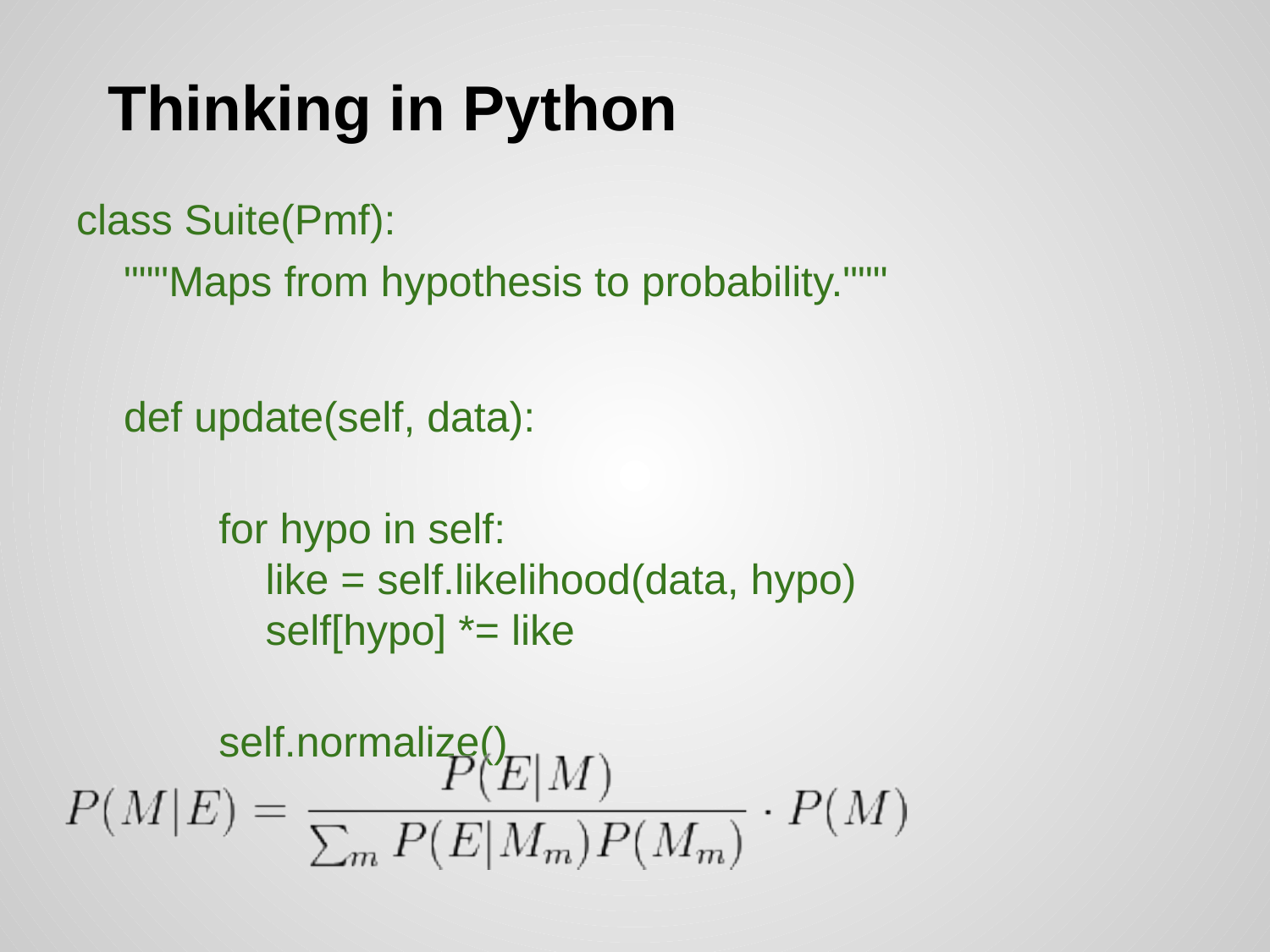

# Thinking in Python
class Suite(Pmf):
    """Maps from hypothesis to probability."""

    def update(self, data):
        for hypo in self:
            like = self.likelihood(data, hypo)
            self[hypo] *= like
        self.normalize()